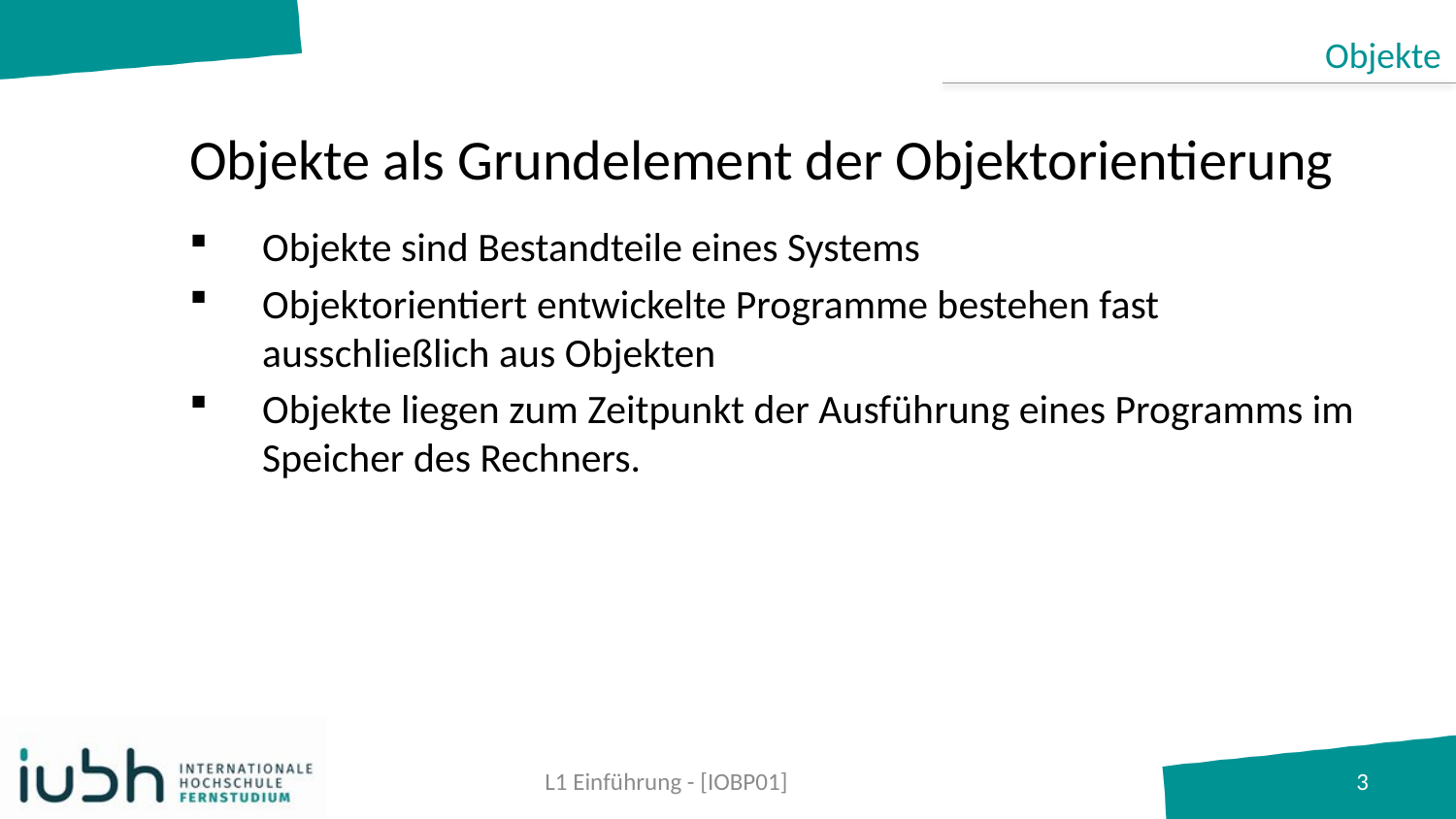

Objekte
# Objekte als Grundelement der Objektorientierung
Objekte sind Bestandteile eines Systems
Objektorientiert entwickelte Programme bestehen fast ausschließlich aus Objekten
Objekte liegen zum Zeitpunkt der Ausführung eines Programms im Speicher des Rechners.

L1 Einführung - [IOBP01]
3